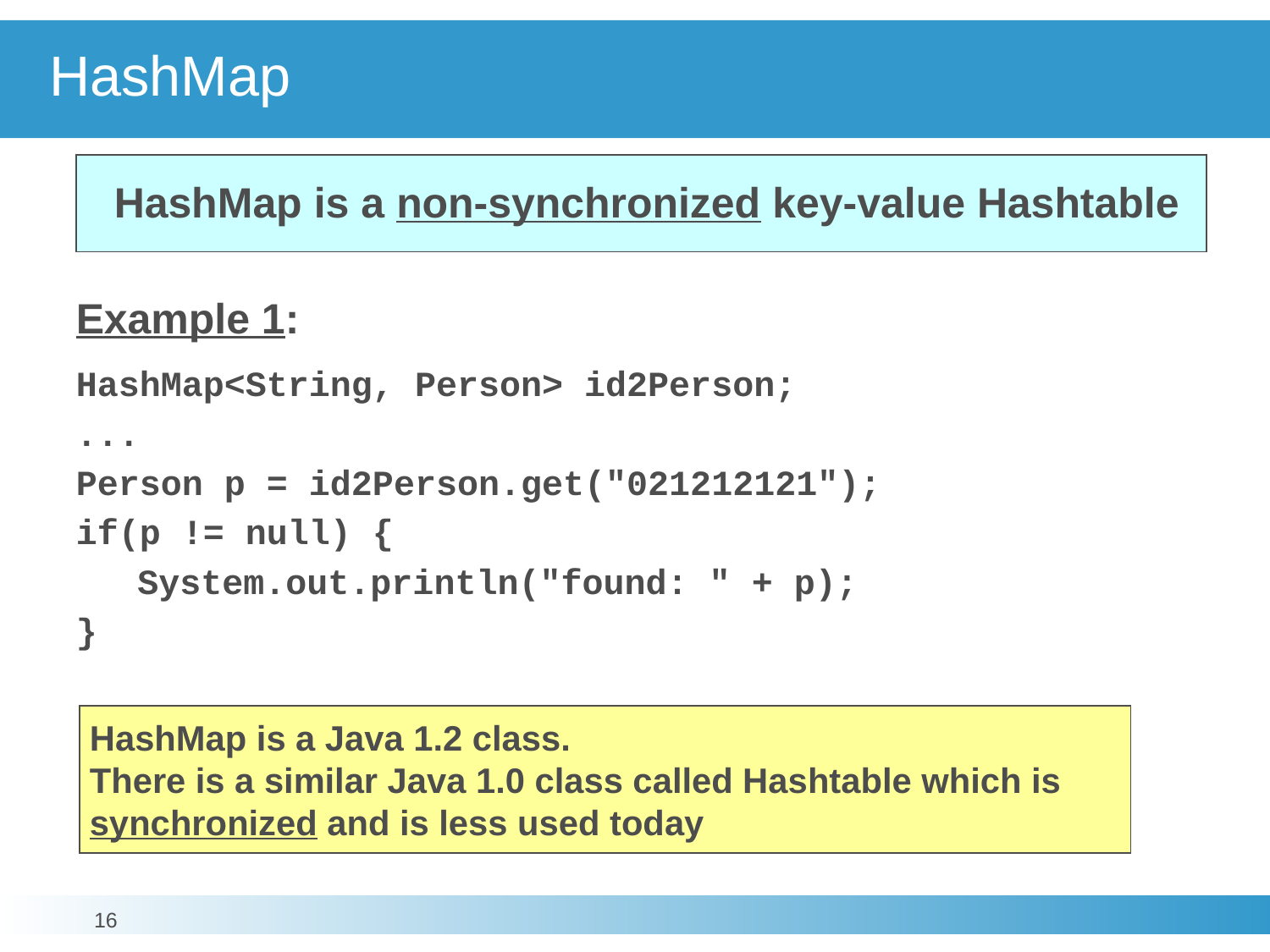

# HashMap
HashMap is a non-synchronized key-value Hashtable

Example 1:

HashMap<String, Person> id2Person;
...
Person p = id2Person.get("021212121");
if(p != null) {
	System.out.println("found: " + p);
}
HashMap is a Java 1.2 class.
There is a similar Java 1.0 class called Hashtable which is synchronized and is less used today
16